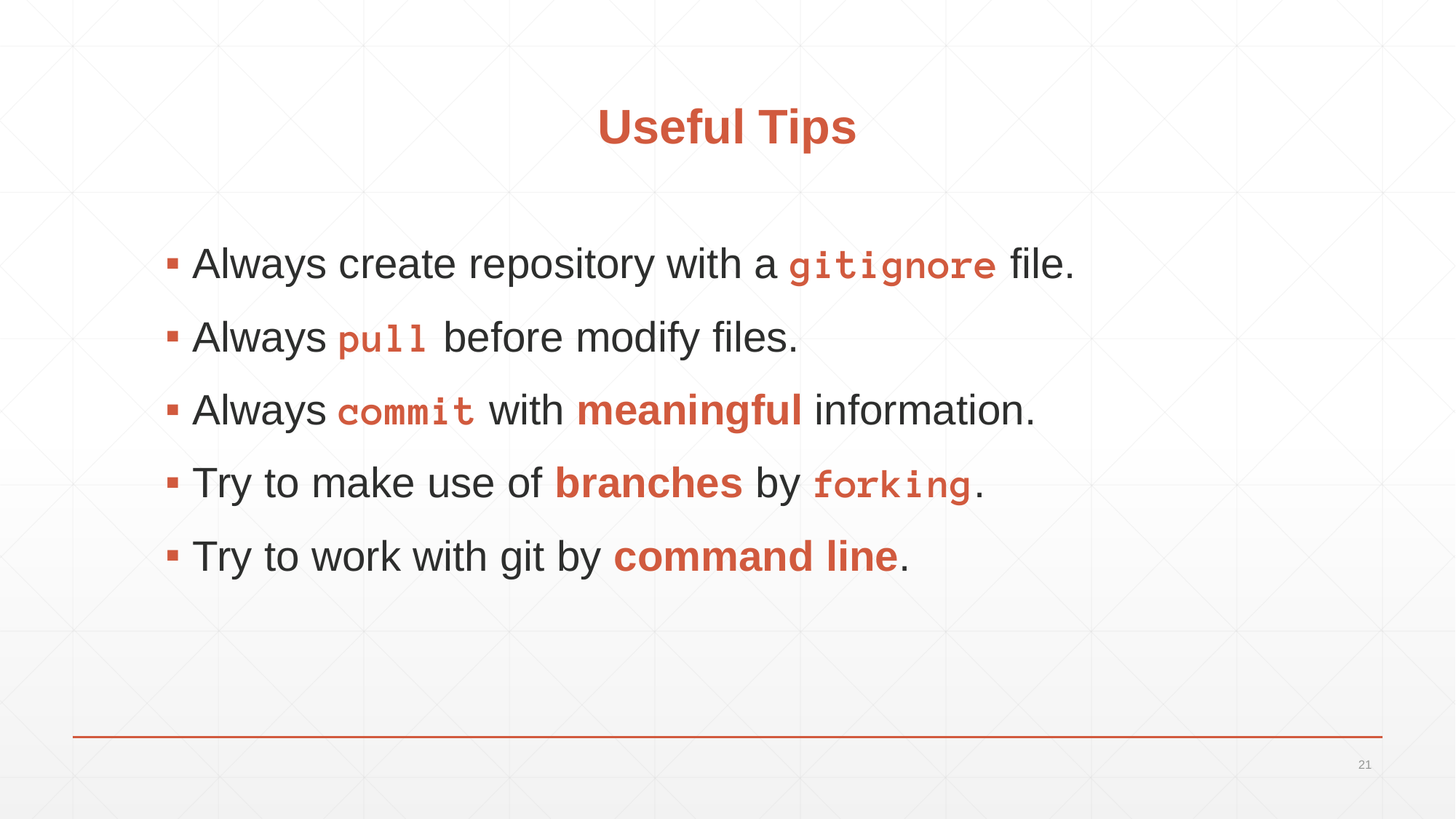

# Useful Tips
Always create repository with a gitignore file.
Always pull before modify files.
Always commit with meaningful information.
Try to make use of branches by forking.
Try to work with git by command line.
21